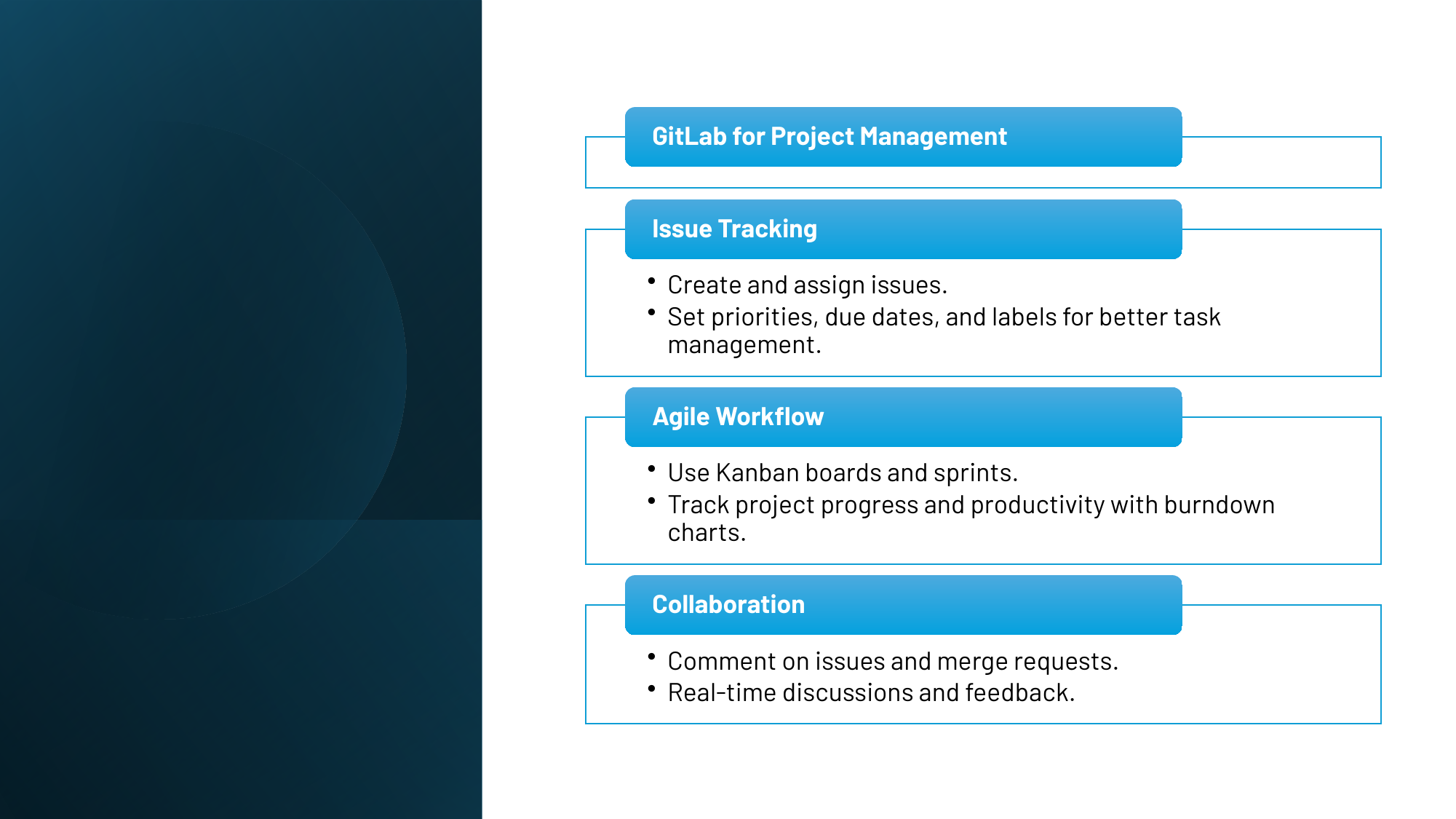

GitLab for Project Management
Create and assign issues.
Set priorities, due dates, and labels for better task management.
Issue Tracking
Use Kanban boards and sprints.
Track project progress and productivity with burndown charts.
Agile Workflow
Comment on issues and merge requests.
Real-time discussions and feedback.
Collaboration